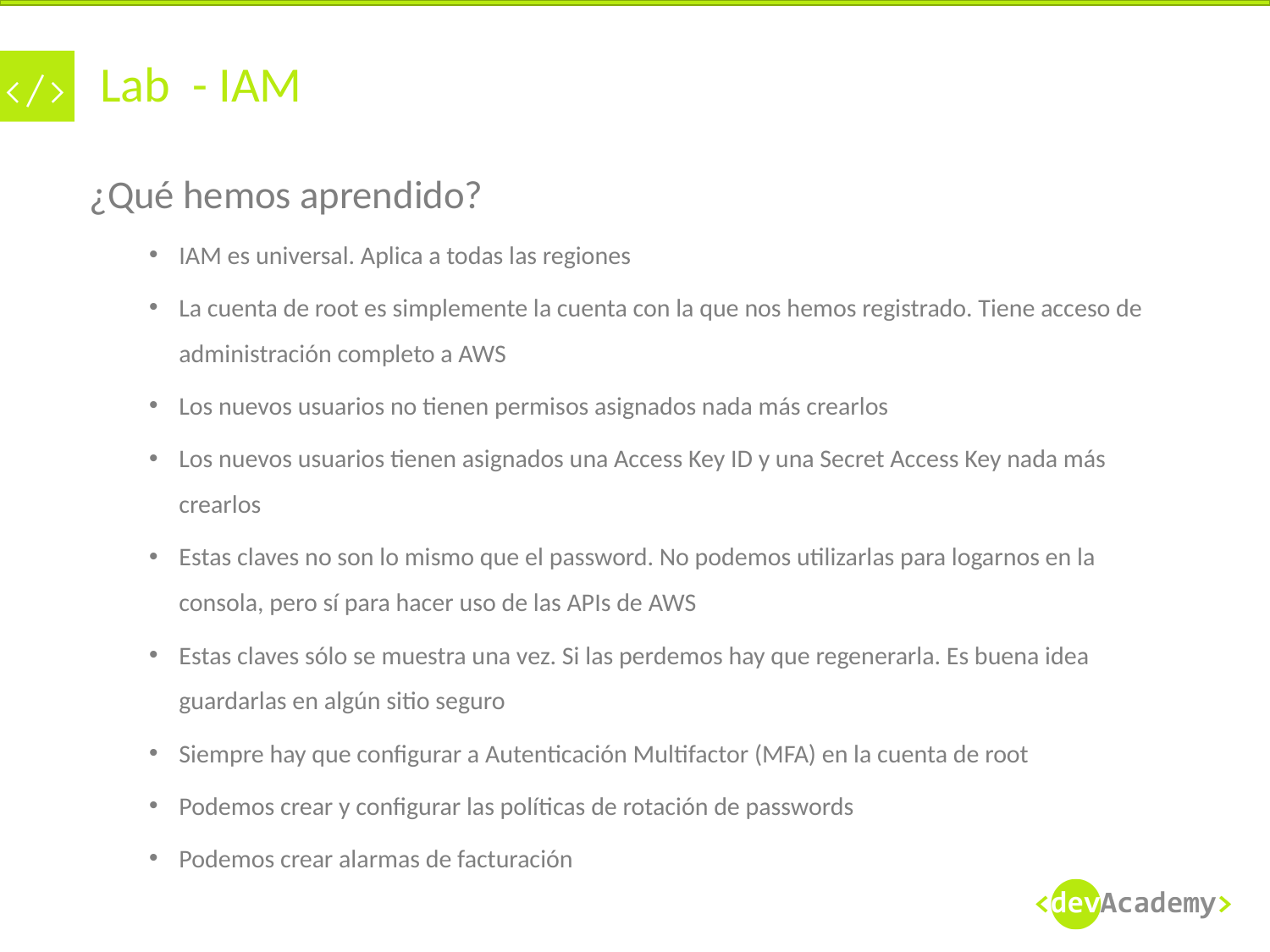

# Lab  - IAM
¿Qué hemos aprendido?
IAM es universal. Aplica a todas las regiones
La cuenta de root es simplemente la cuenta con la que nos hemos registrado. Tiene acceso de administración completo a AWS
Los nuevos usuarios no tienen permisos asignados nada más crearlos
Los nuevos usuarios tienen asignados una Access Key ID y una Secret Access Key nada más crearlos
Estas claves no son lo mismo que el password. No podemos utilizarlas para logarnos en la consola, pero sí para hacer uso de las APIs de AWS
Estas claves sólo se muestra una vez. Si las perdemos hay que regenerarla. Es buena idea guardarlas en algún sitio seguro
Siempre hay que configurar a Autenticación Multifactor (MFA) en la cuenta de root
Podemos crear y configurar las políticas de rotación de passwords
Podemos crear alarmas de facturación